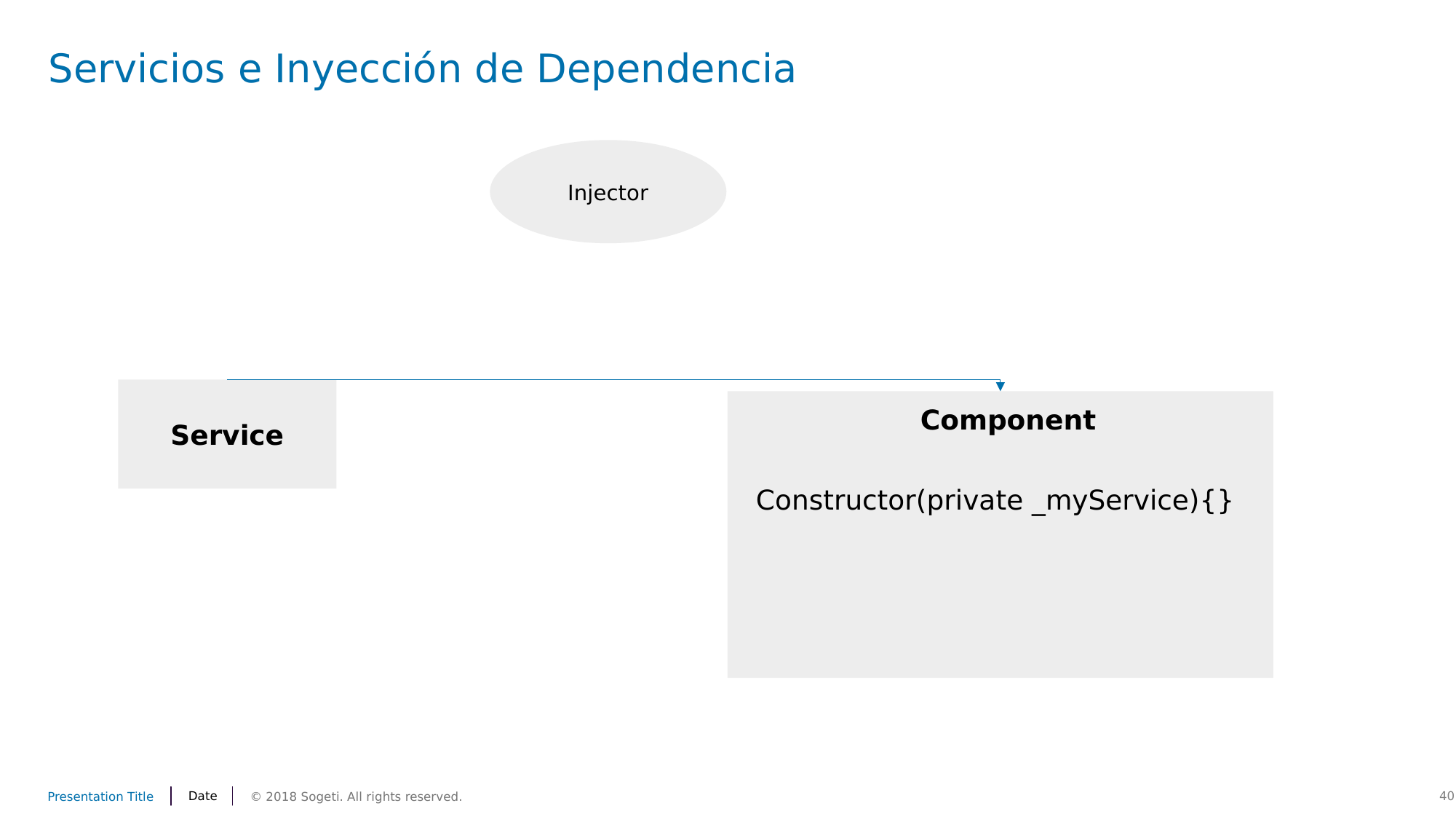

# Servicios e Inyección de Dependencia
Injector
Service

Component
Constructor(private _myService){}